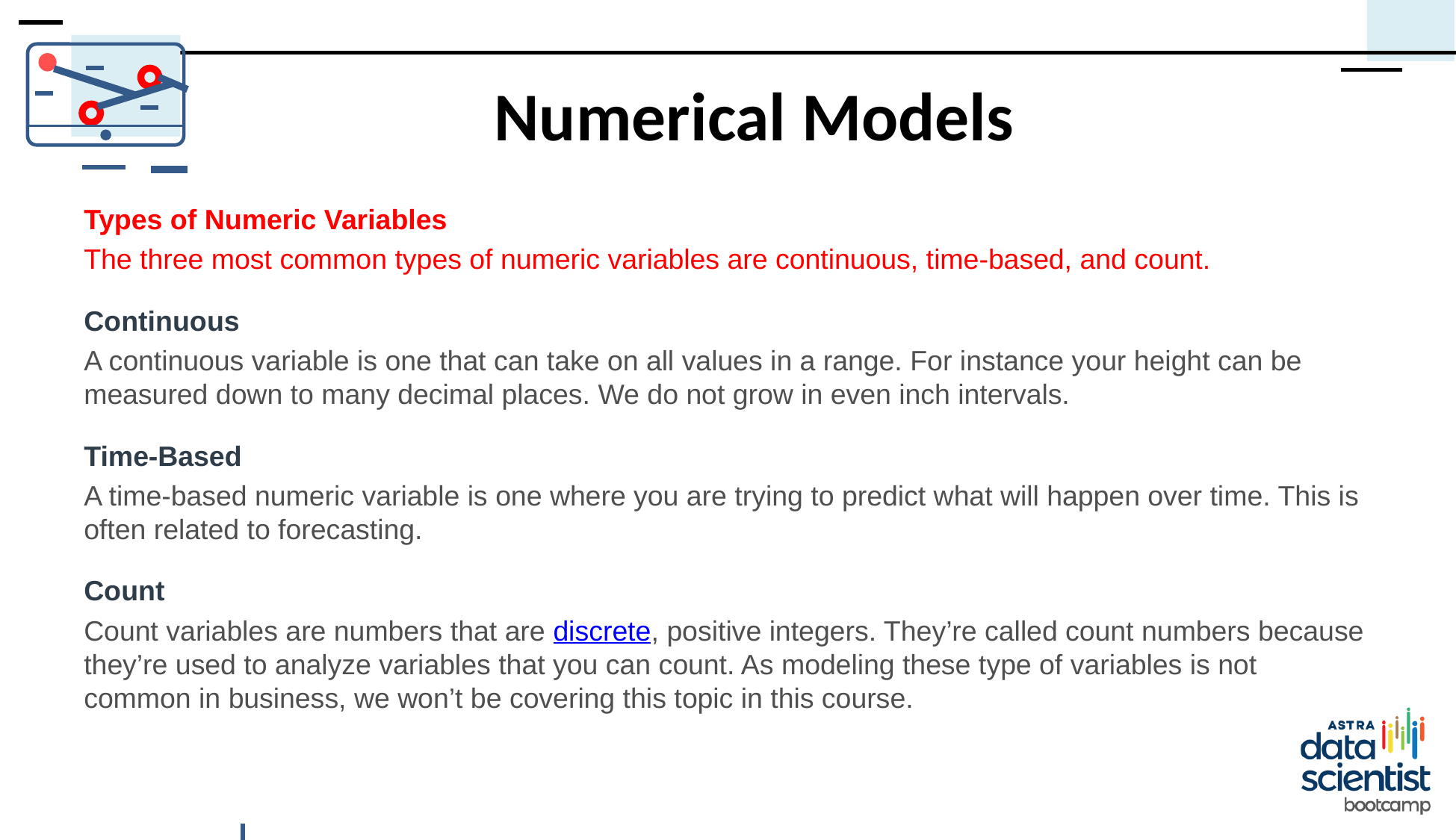

# Numerical Models
Types of Numeric Variables
The three most common types of numeric variables are continuous, time-based, and count.
Continuous
A continuous variable is one that can take on all values in a range. For instance your height can be measured down to many decimal places. We do not grow in even inch intervals.
Time-Based
A time-based numeric variable is one where you are trying to predict what will happen over time. This is often related to forecasting.
Count
Count variables are numbers that are discrete, positive integers. They’re called count numbers because they’re used to analyze variables that you can count. As modeling these type of variables is not common in business, we won’t be covering this topic in this course.